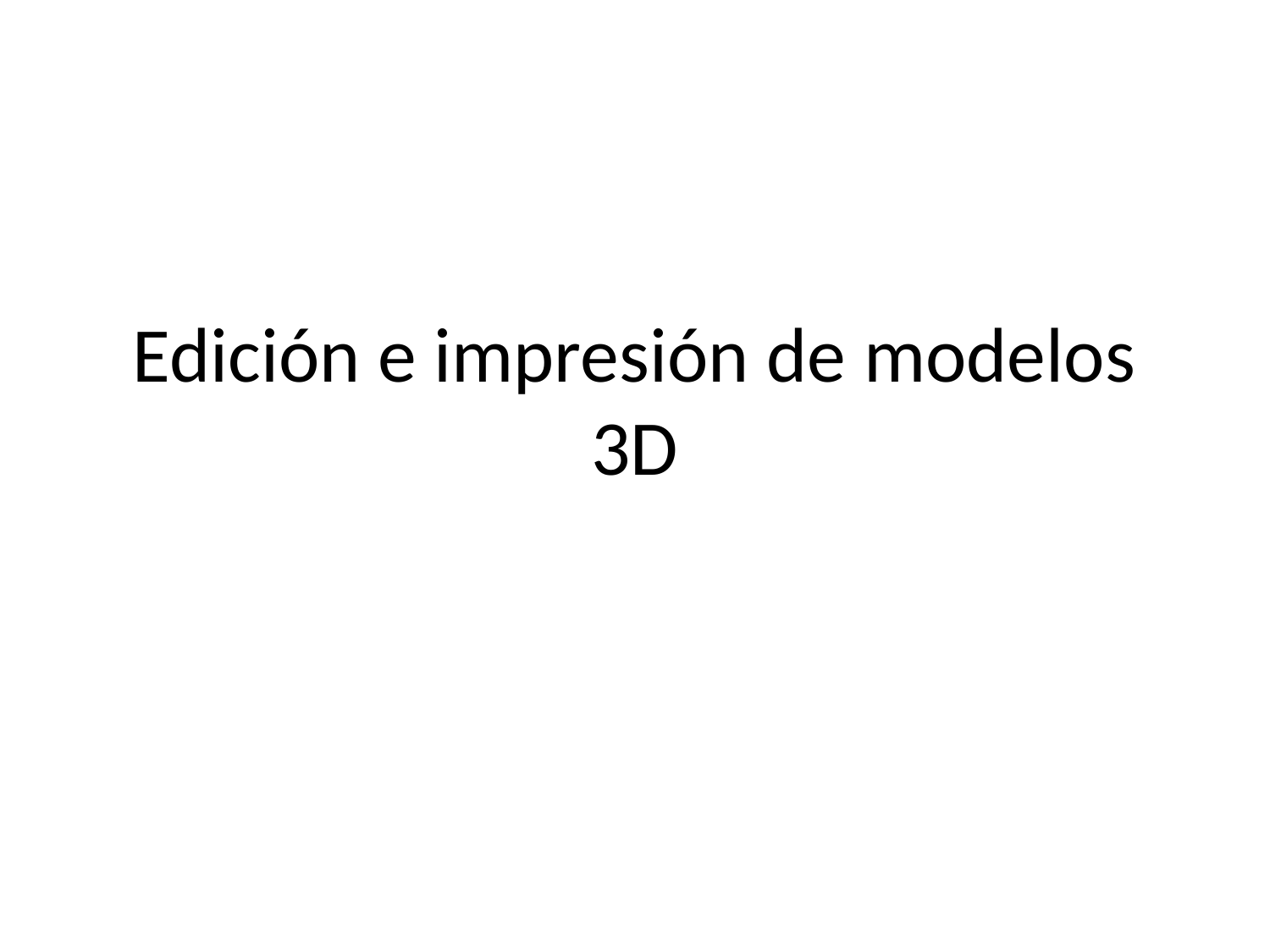

# Edición e impresión de modelos 3D